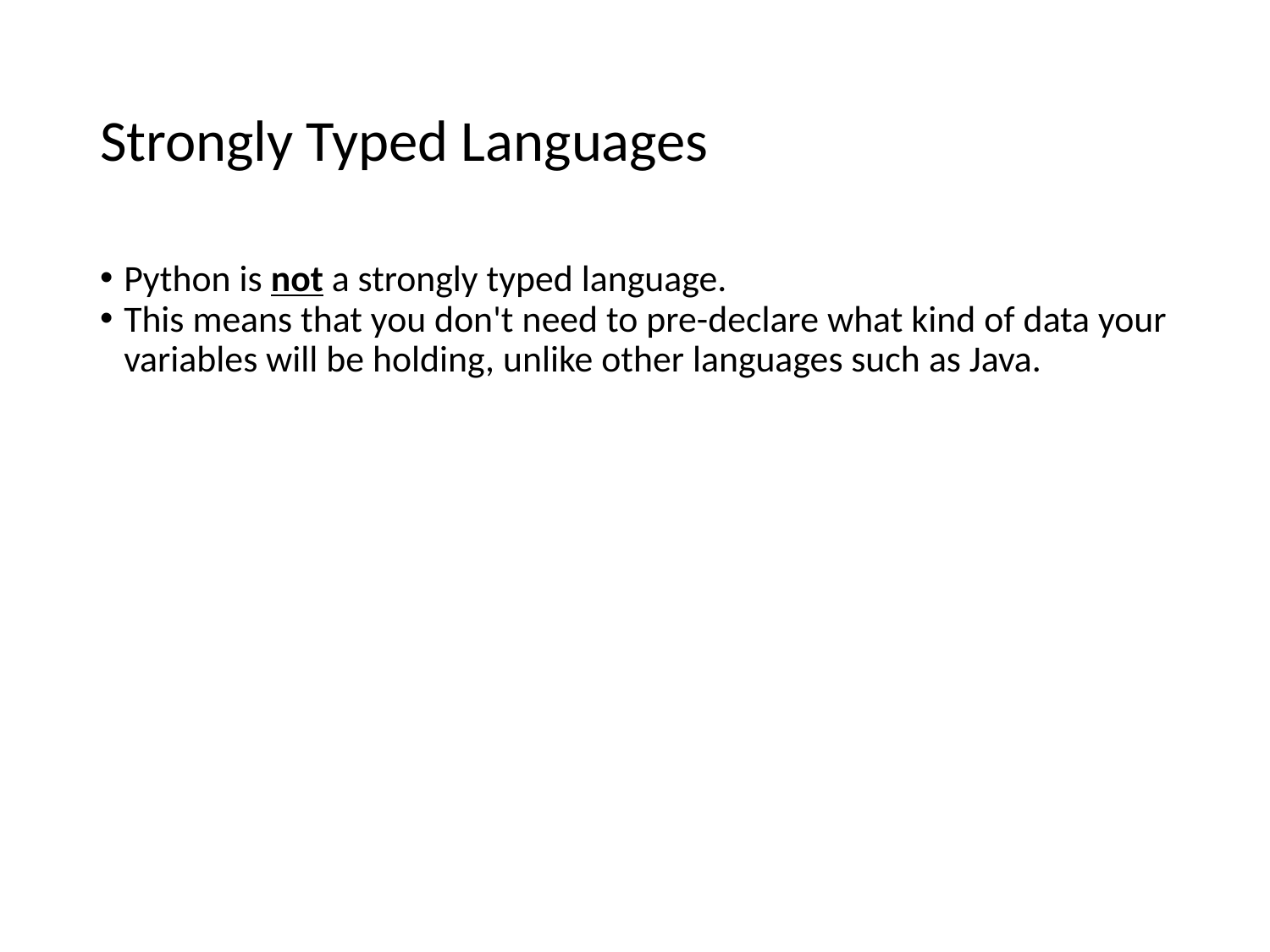

# Strongly Typed Languages
Python is not a strongly typed language.
This means that you don't need to pre-declare what kind of data your variables will be holding, unlike other languages such as Java.